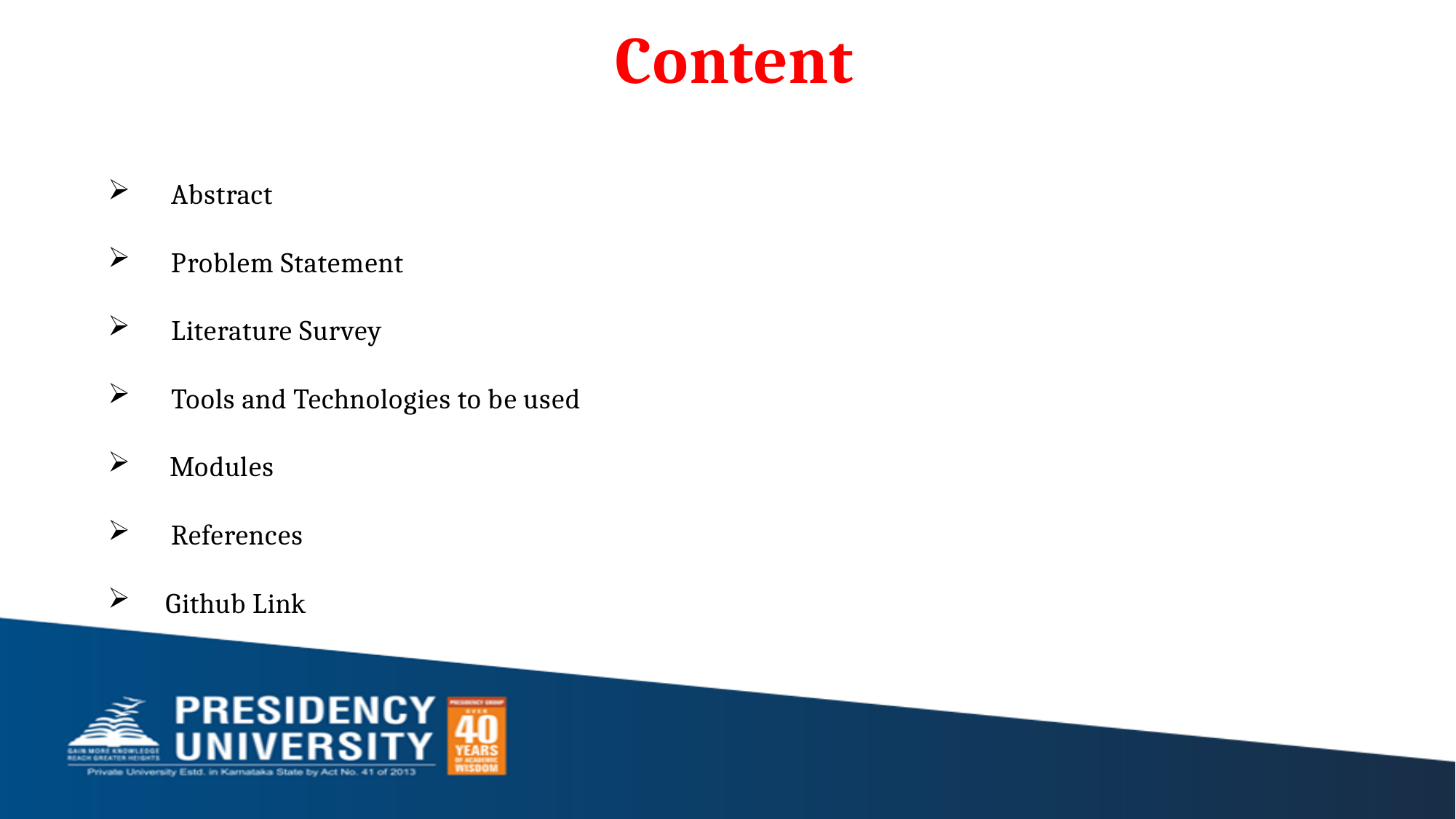

# Content
 Abstract
 Problem Statement
 Literature Survey
 Tools and Technologies to be used
 Modules
 References
Github Link